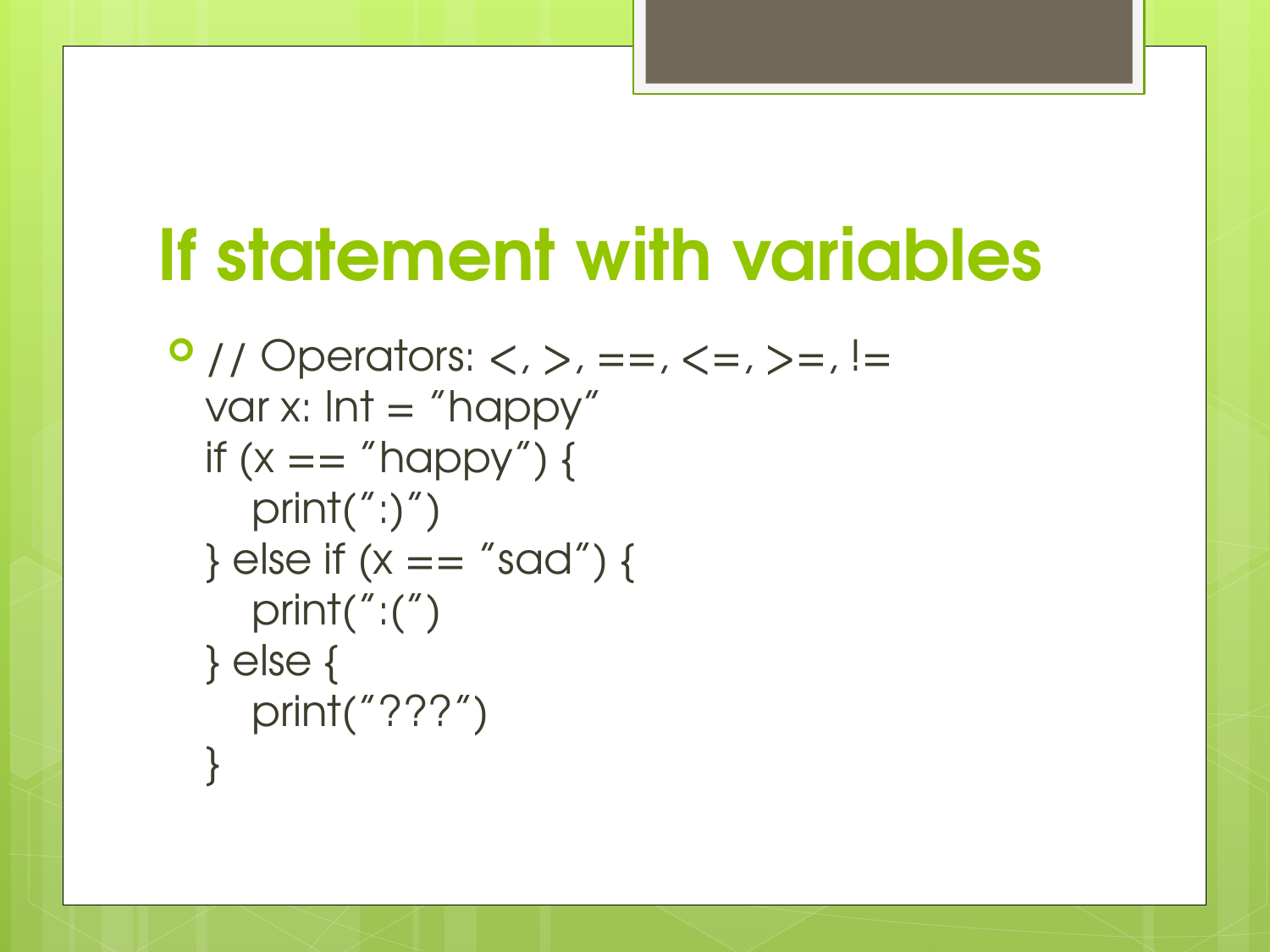

# If statement with variables
// Operators: <, >, ==, <=, >=, !=
var x: Int = ”happy”
if (x == ”happy”) {
    print(”:)”)
} else if (x == ”sad”) {
    print(”:(”)
} else {
    print(”???”)
}